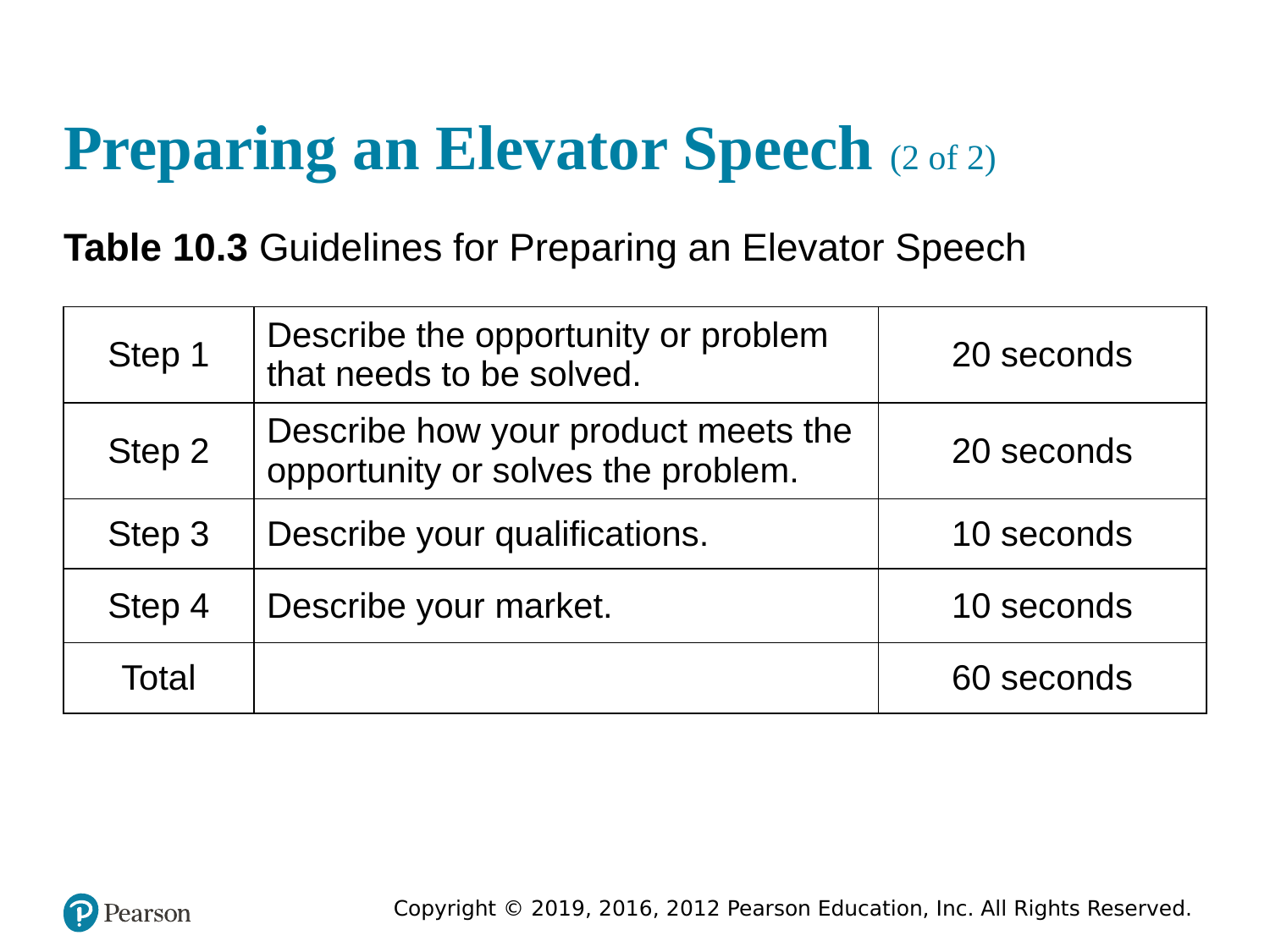

# Preparing an Elevator Speech (2 of 2)
Table 10.3 Guidelines for Preparing an Elevator Speech
| Step 1 | Describe the opportunity or problem that needs to be solved. | 20 seconds |
| --- | --- | --- |
| Step 2 | Describe how your product meets the opportunity or solves the problem. | 20 seconds |
| Step 3 | Describe your qualifications. | 10 seconds |
| Step 4 | Describe your market. | 10 seconds |
| Total | blank | 60 seconds |